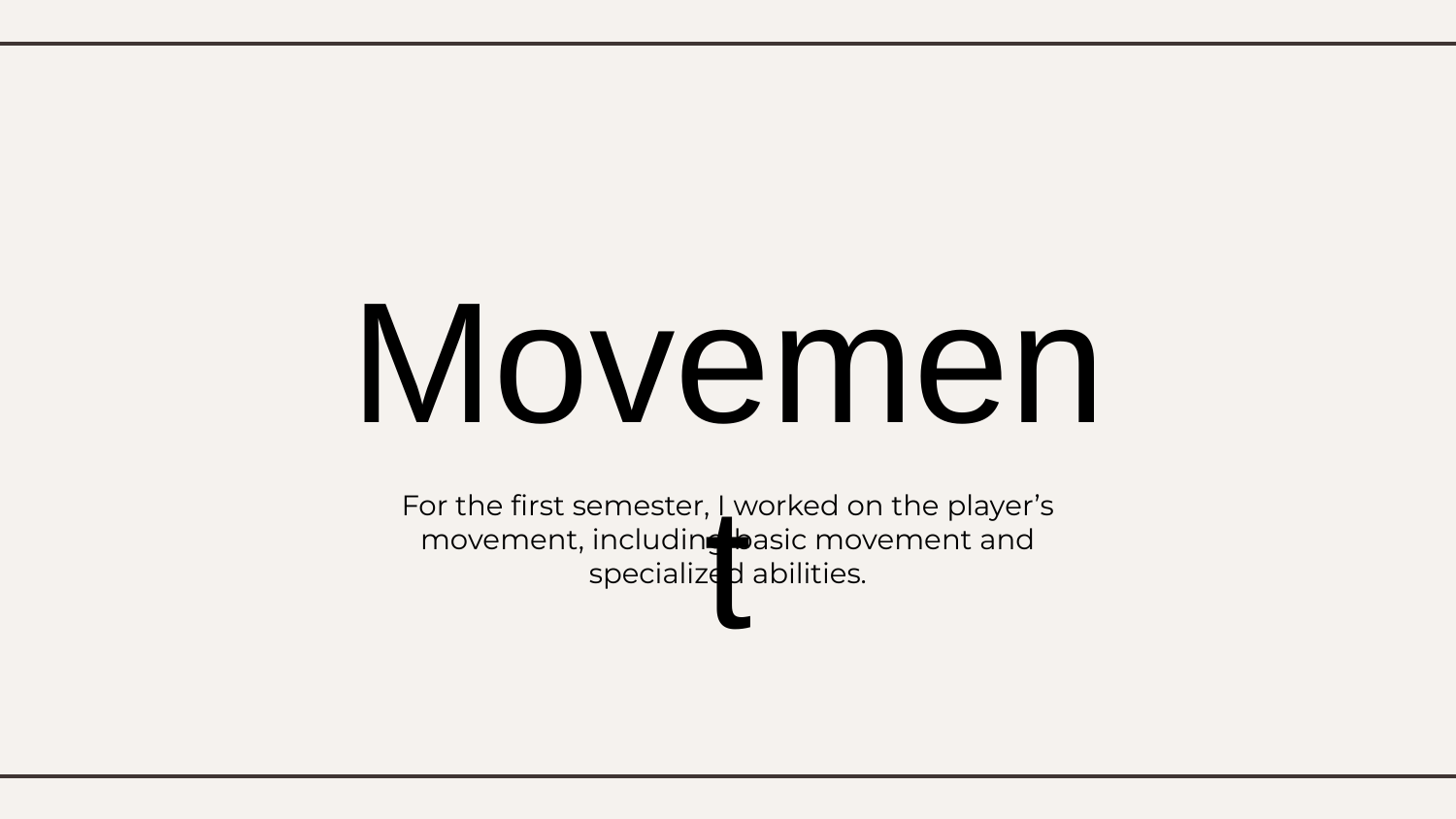

# Movement
For the first semester, I worked on the player’s movement, including basic movement and specialized abilities.